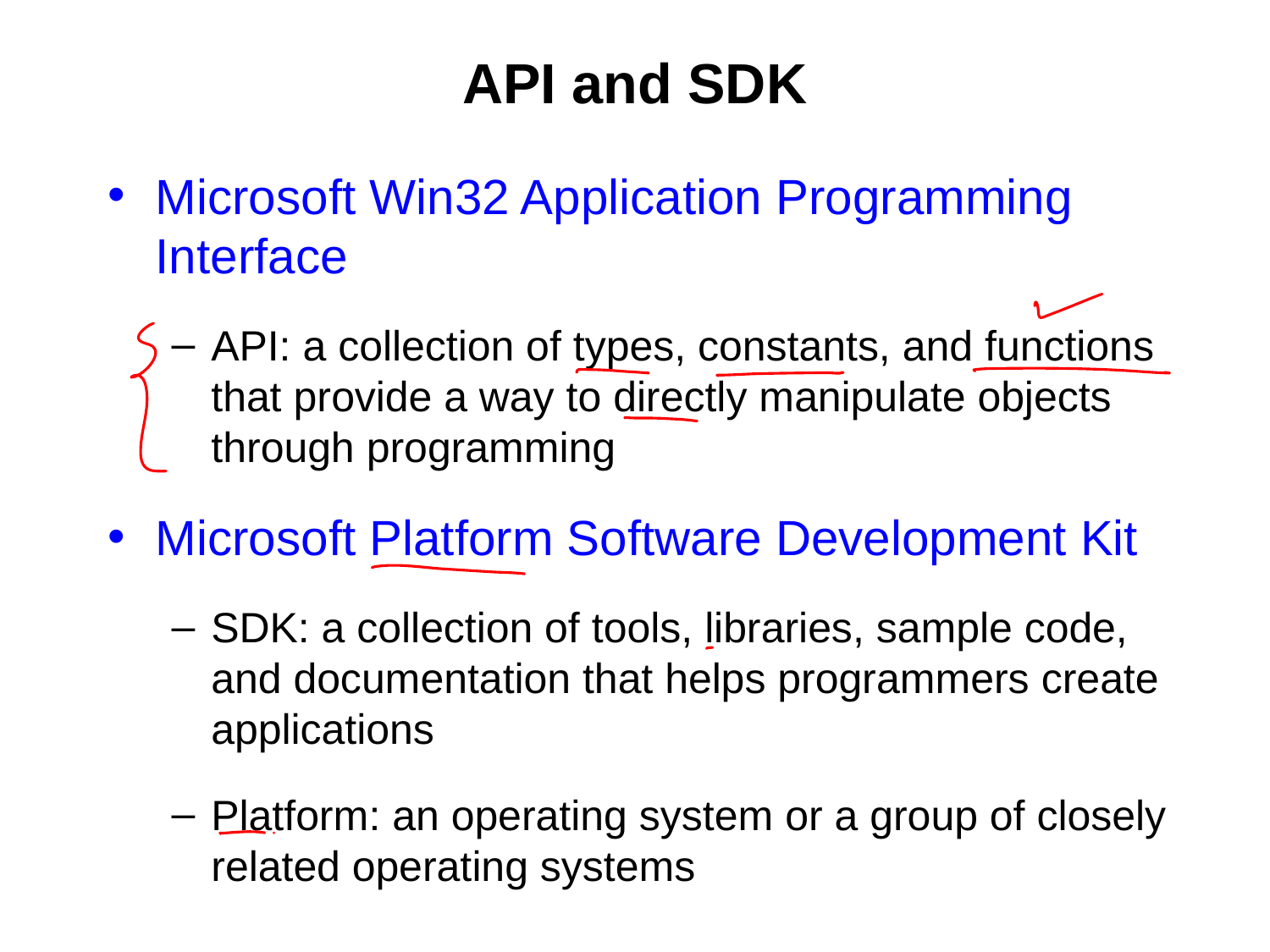

# API and SDK
Microsoft Win32 Application Programming Interface
API: a collection of types, constants, and functions that provide a way to directly manipulate objects through programming
Microsoft Platform Software Development Kit
SDK: a collection of tools, libraries, sample code, and documentation that helps programmers create applications
Platform: an operating system or a group of closely related operating systems